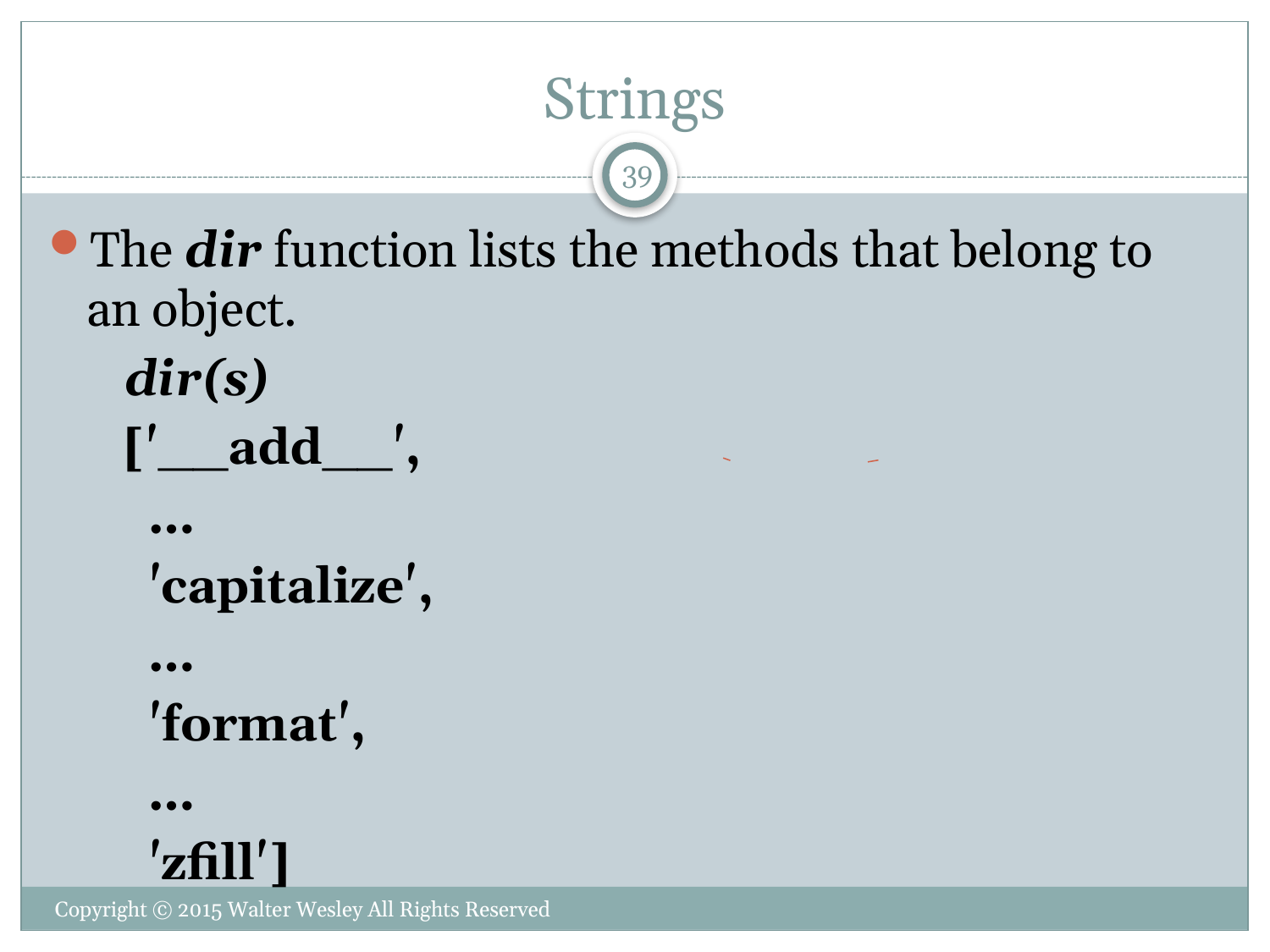

# Strings
39
The dir function lists the methods that belong to an object.
dir(s)
      ['__add__',
        …
        'capitalize',
        …
        'format',
        …
        'zfill']

Copyright © 2015 Walter Wesley All Rights Reserved